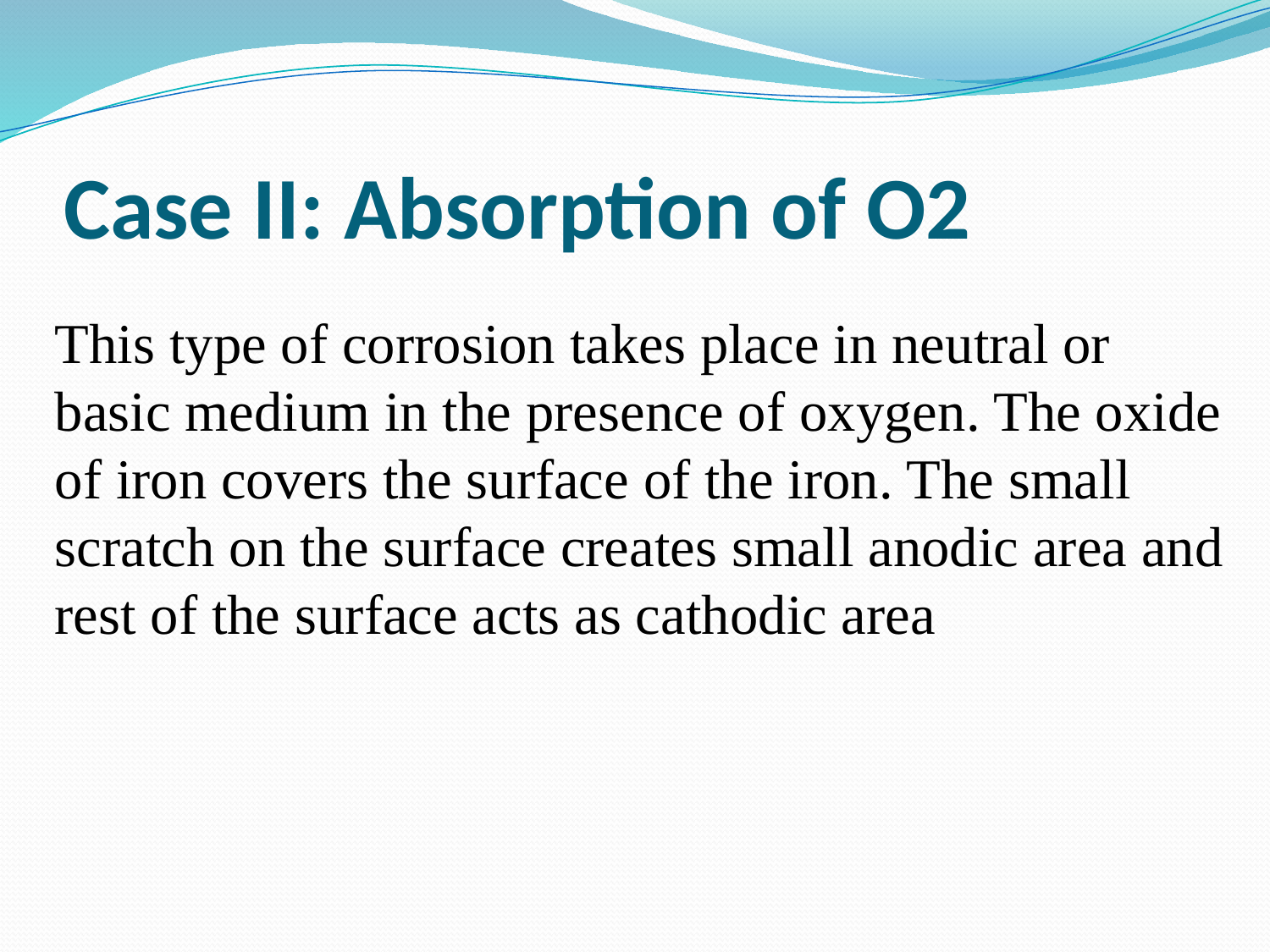

# Case II: Absorption of O2
This type of corrosion takes place in neutral or basic medium in the presence of oxygen. The oxide of iron covers the surface of the iron. The small scratch on the surface creates small anodic area and rest of the surface acts as cathodic area